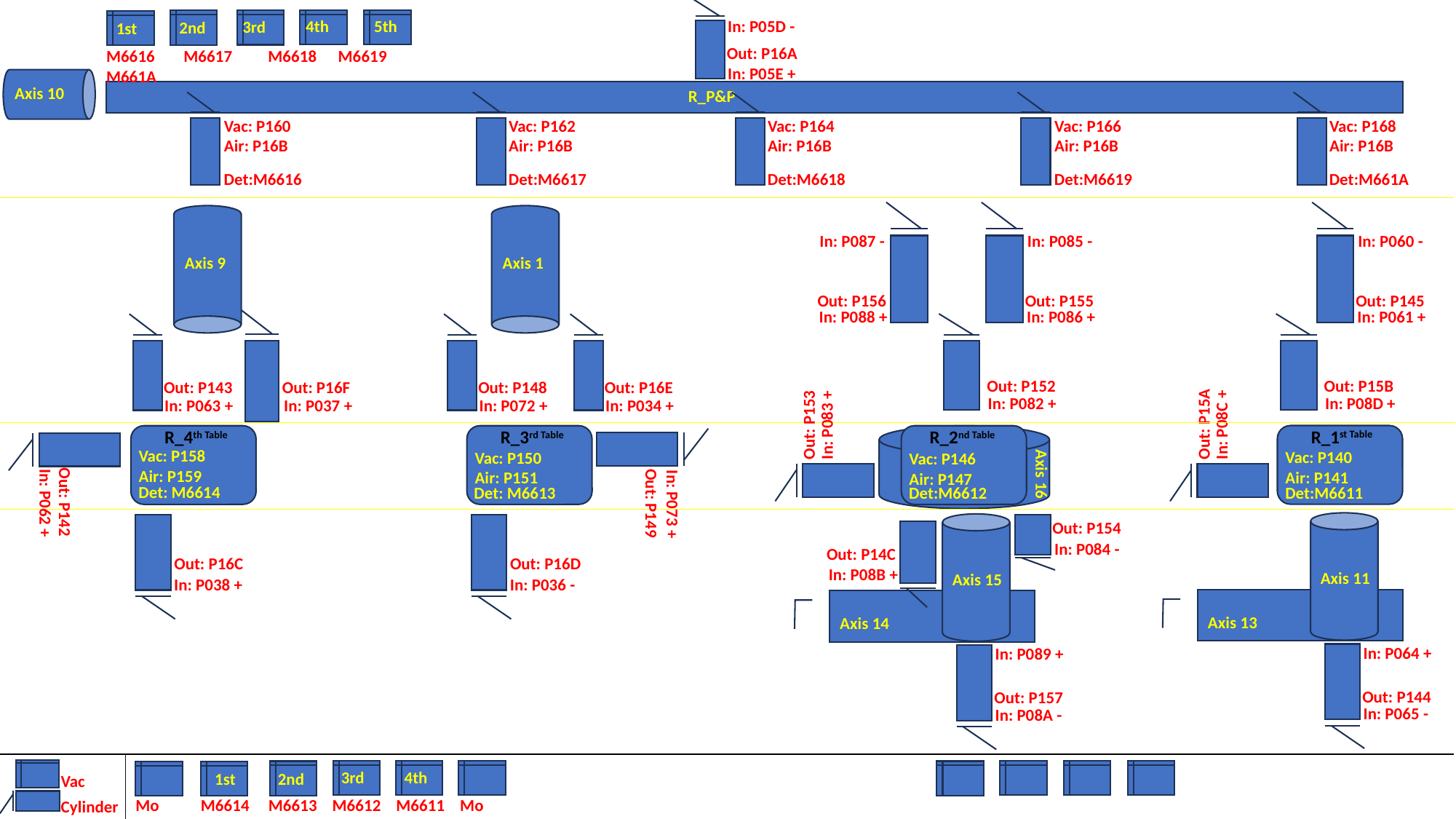

4th

5th

In: P05D -

3rd
2nd
1st

Out: P16A
M6616    M6617     M6618   M6619     M661A

In: P05E +
Axis 10
R_P&P

Vac: P166
Air: P16B
Vac: P168
Air: P16B
Vac: P164
Air: P16B
Vac: P162
Air: P16B
Vac: P160
Air: P16B

Det:M6619
Det:M661A
Det:M6618
Det:M6617
Det:M6616

In: P087 -
In: P060 -
In: P085 -
Axis 1
Axis 9

Out: P156
Out: P145
Out: P155
In: P088 +
In: P061 +
In: P086 +

Out: P15B
Out: P152
Out: P16F
Out: P148
Out: P143
Out: P16E
In: P08D +
In: P082 +
In: P037 +
In: P072 +
In: P063 +
In: P034 +
In: P08C +
In: P083 +
Out: P15A
Out: P153
R_1st Table
R_2nd Table
R_3rd Table
R_4th Table

Vac: P158
Air: P159
Vac: P140
Air: P141
Vac: P150
Air: P151
Vac: P146
Air: P147

Axis 16
Det: M6614
Det:M6611
Det: M6613
Det:M6612
Out: P142
In: P062 +
Out: P149
In: P073 +
Out: P154

In: P084 -

Out: P14C
Out: P16D
Out: P16C
In: P08B +
Axis 11
Axis 15
In: P036 -
In: P038 +

Axis 13
Axis 14
In: P064 +
In: P089 +

Out: P144
Out: P157
In: P065 -
In: P08A -

4th
3rd
1st
2nd
Vac
Mo           M6614     M6613    M6612    M6611    Mo

Cylinder